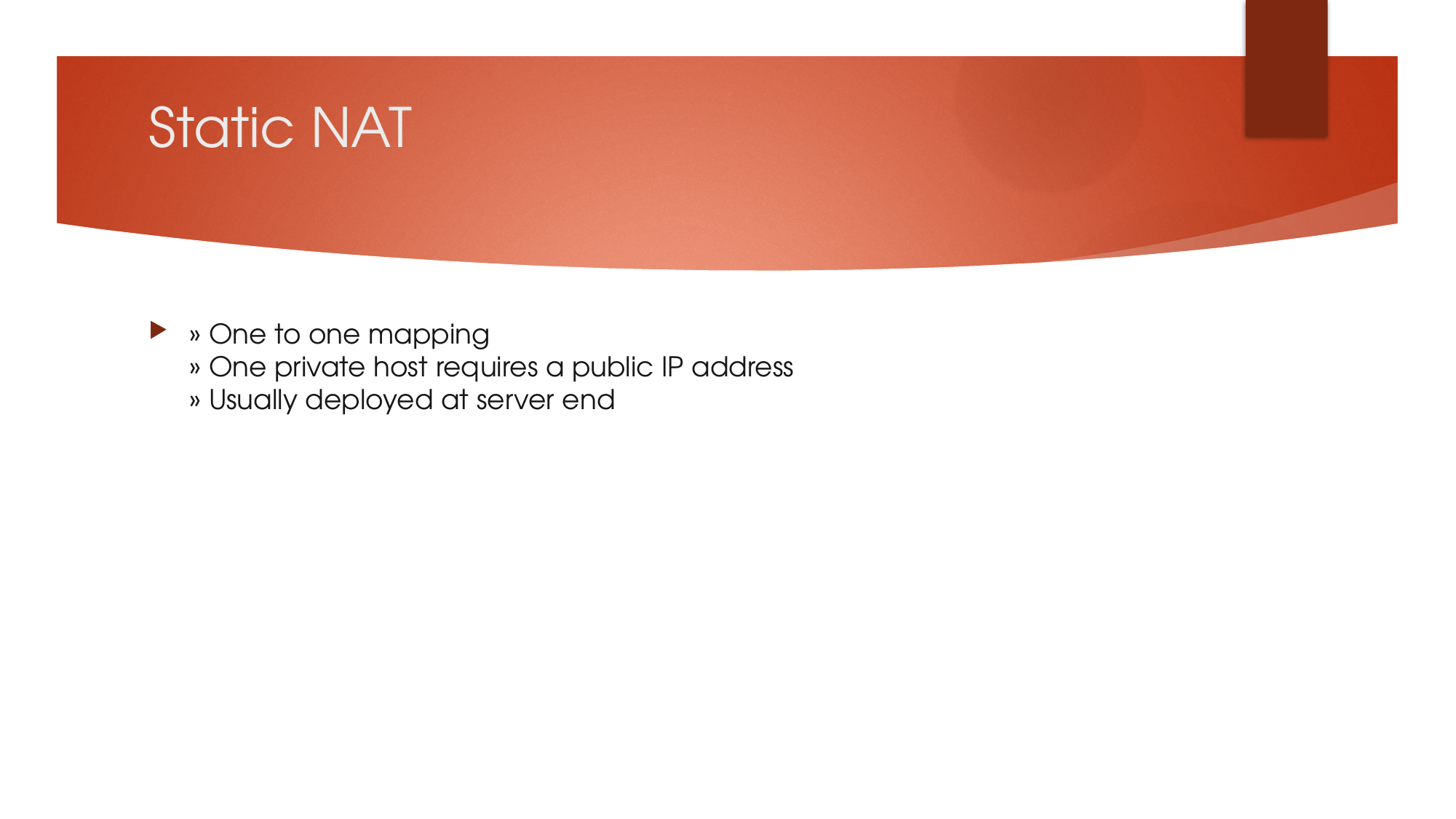

# Static NAT
» One to one mapping
» One private host requires a public IP address
» Usually deployed at server end